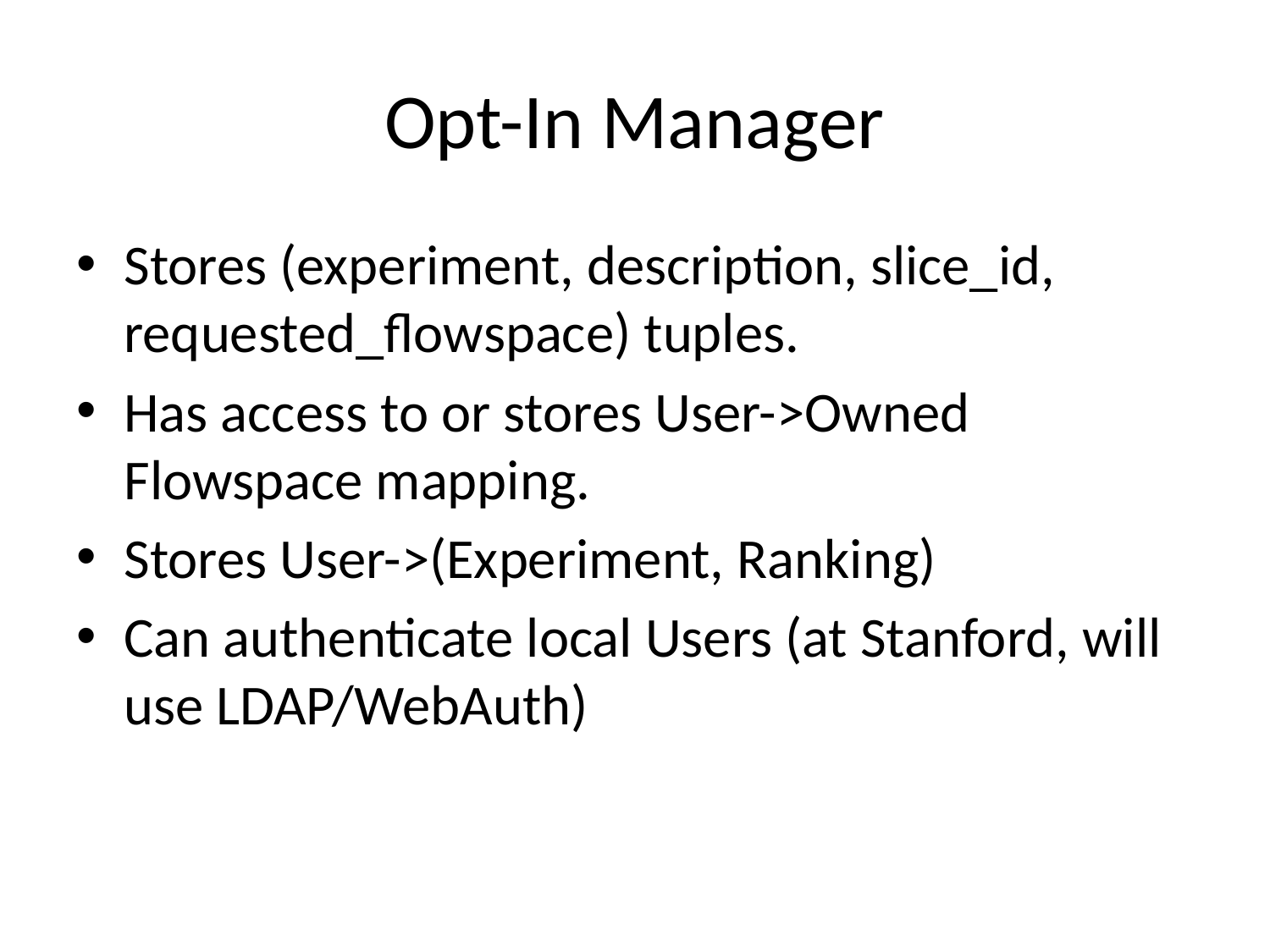

# Opt-In Manager
Stores (experiment, description, slice_id, requested_flowspace) tuples.
Has access to or stores User->Owned Flowspace mapping.
Stores User->(Experiment, Ranking)
Can authenticate local Users (at Stanford, will use LDAP/WebAuth)